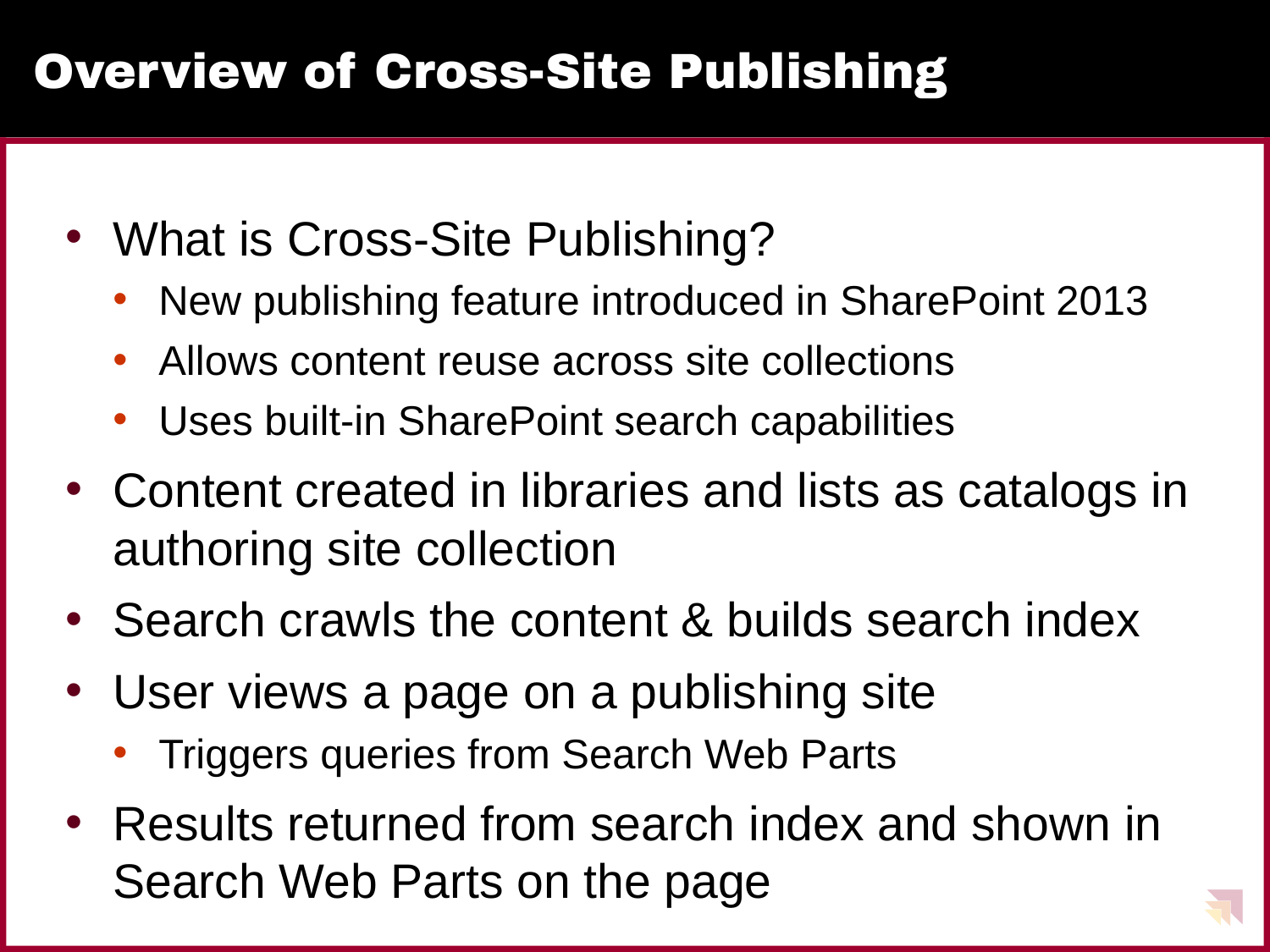

# Overview of Cross-Site Publishing
What is Cross-Site Publishing?
New publishing feature introduced in SharePoint 2013
Allows content reuse across site collections
Uses built-in SharePoint search capabilities
Content created in libraries and lists as catalogs in authoring site collection
Search crawls the content & builds search index
User views a page on a publishing site
Triggers queries from Search Web Parts
Results returned from search index and shown in Search Web Parts on the page